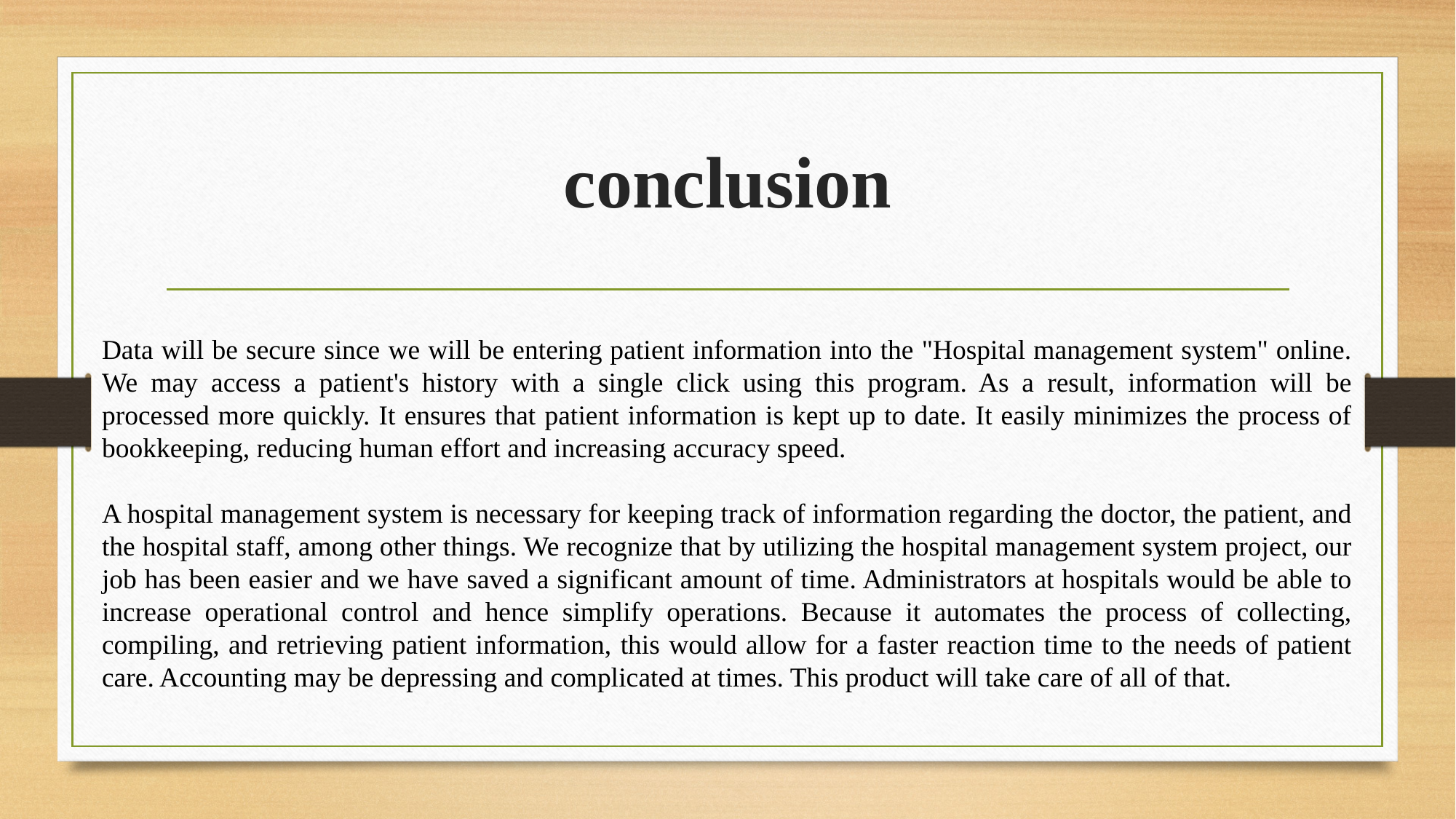

# conclusion
Data will be secure since we will be entering patient information into the "Hospital management system" online. We may access a patient's history with a single click using this program. As a result, information will be processed more quickly. It ensures that patient information is kept up to date. It easily minimizes the process of bookkeeping, reducing human effort and increasing accuracy speed.

A hospital management system is necessary for keeping track of information regarding the doctor, the patient, and the hospital staff, among other things. We recognize that by utilizing the hospital management system project, our job has been easier and we have saved a significant amount of time. Administrators at hospitals would be able to increase operational control and hence simplify operations. Because it automates the process of collecting, compiling, and retrieving patient information, this would allow for a faster reaction time to the needs of patient care. Accounting may be depressing and complicated at times. This product will take care of all of that.